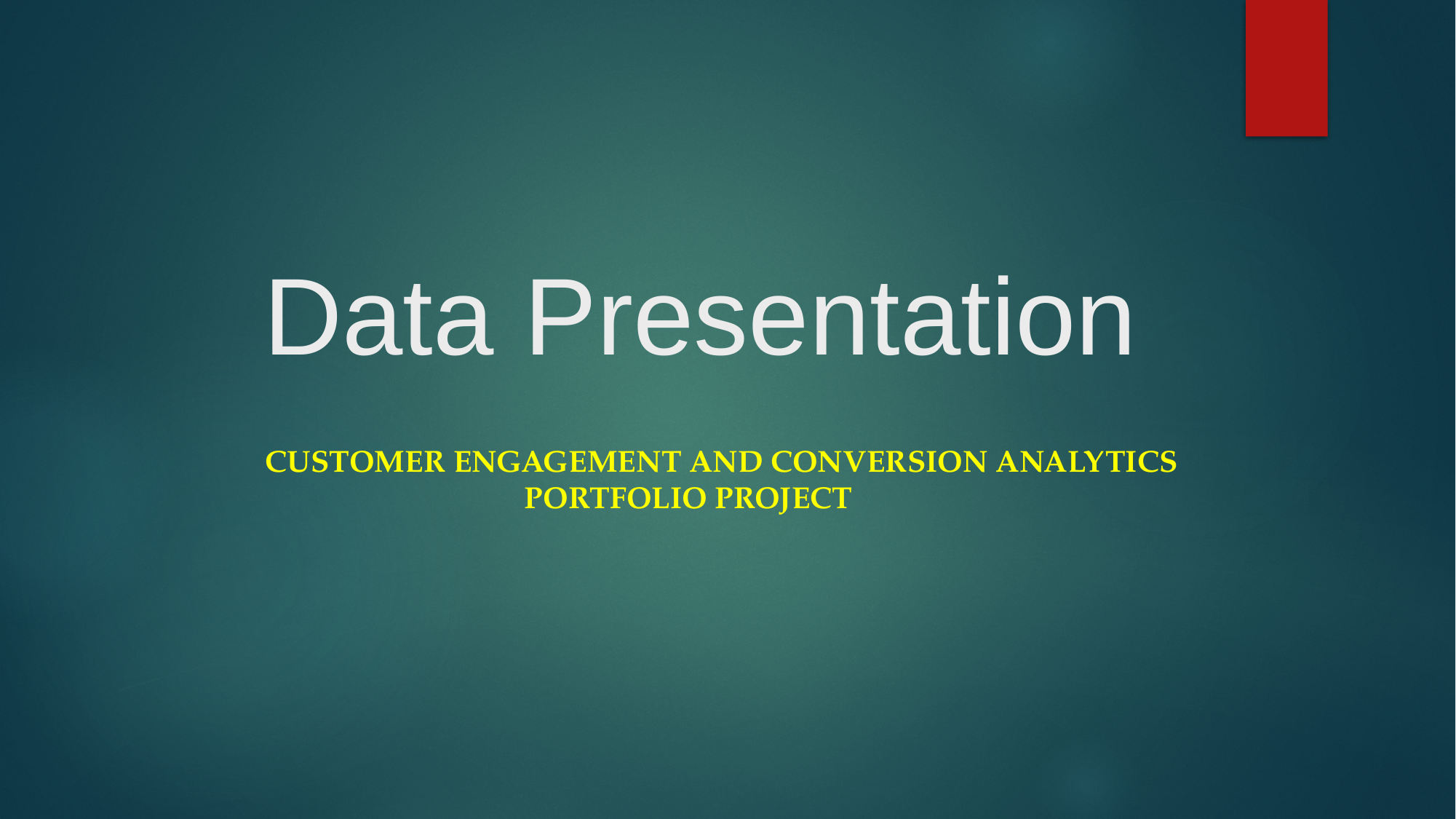

# Data Presentation
                   Customer Engagement and Conversion Analytics
                                                     Portfolio Project